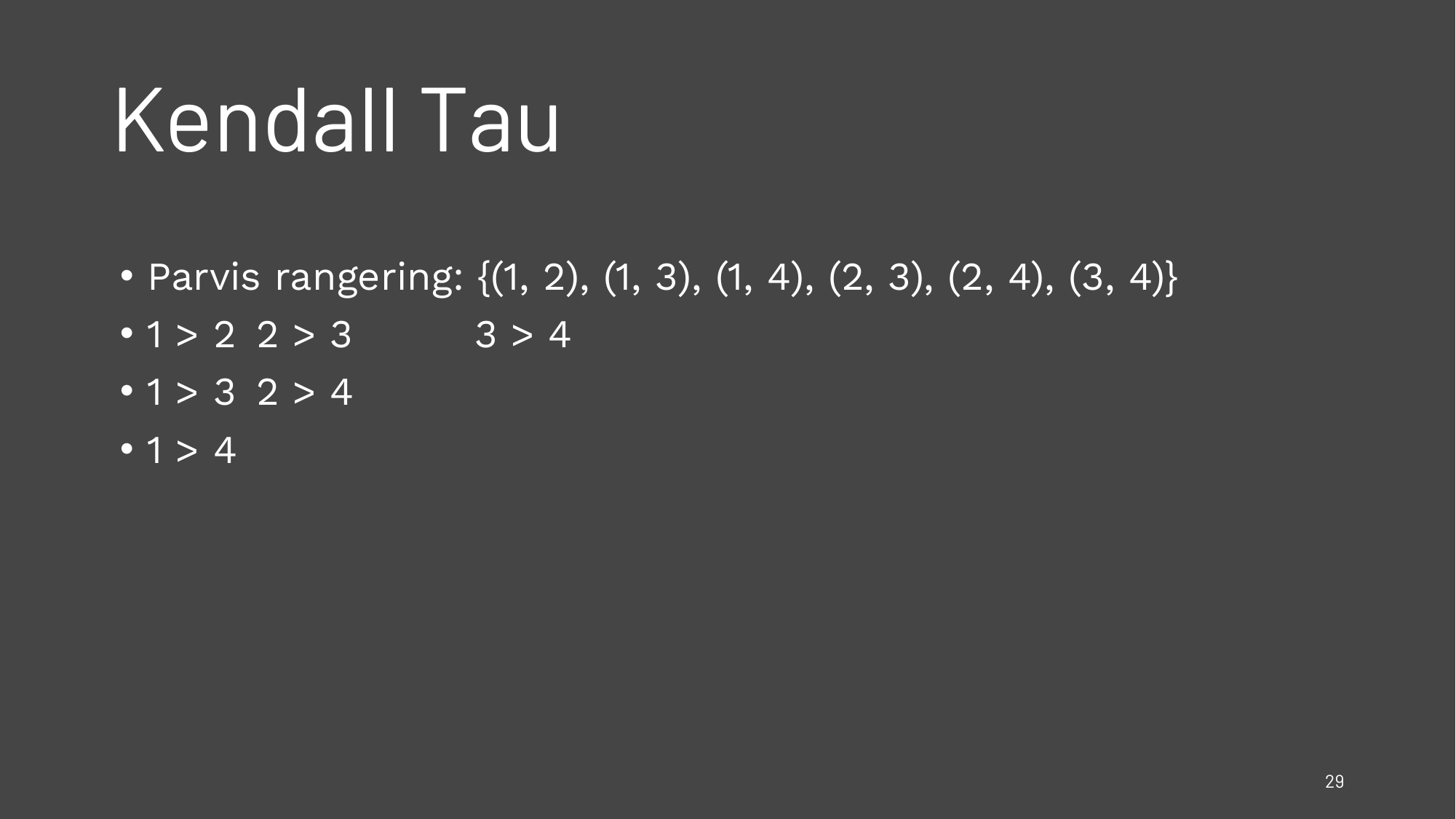

# Kendall Tau
Parvis rangering: {(1, 2), (1, 3), (1, 4), (2, 3), (2, 4), (3, 4)}
1 > 2	2 > 3		3 > 4
1 > 3	2 > 4
1 > 4
29